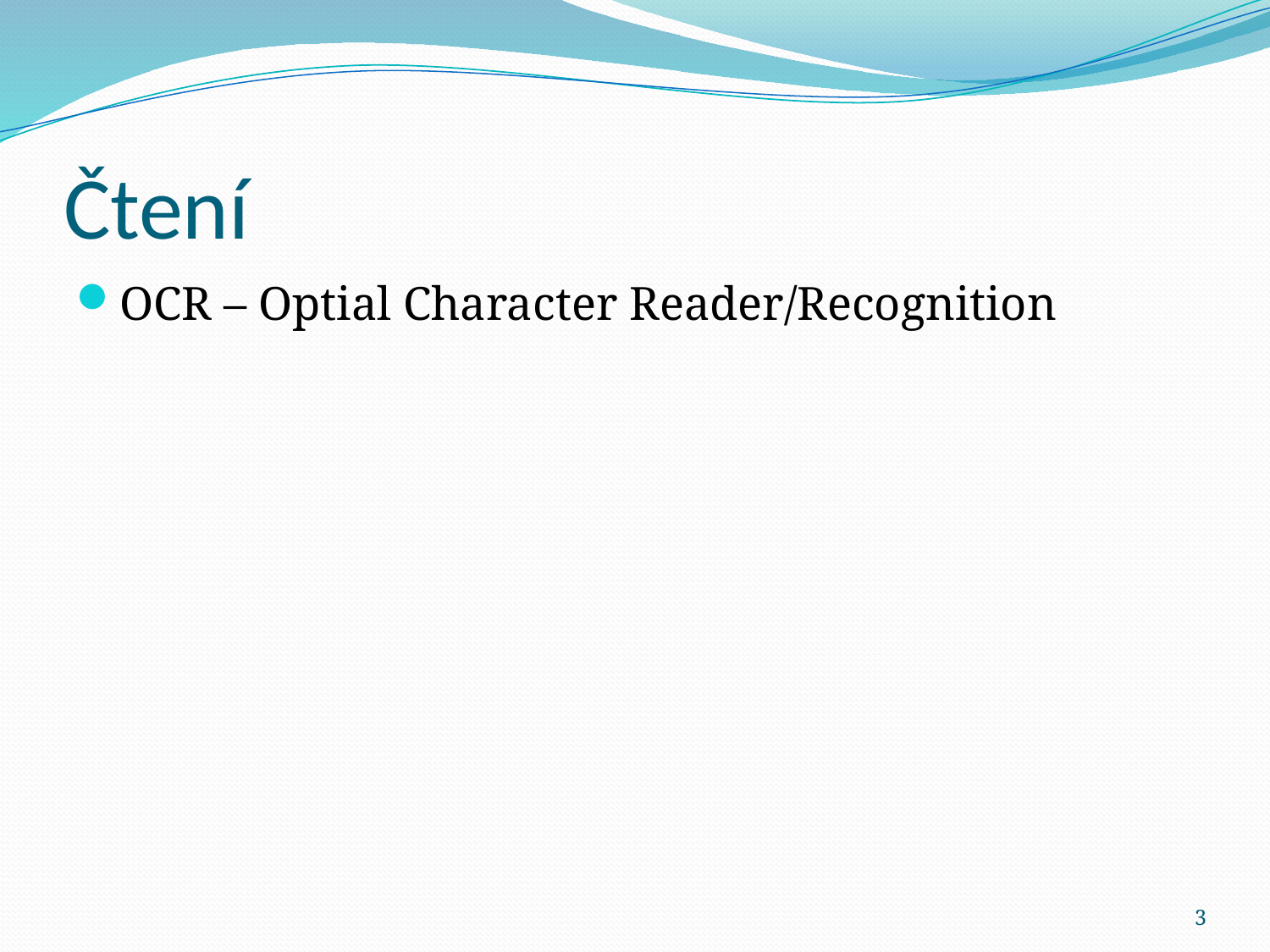

# Čtení
OCR – Optial Character Reader/Recognition

3